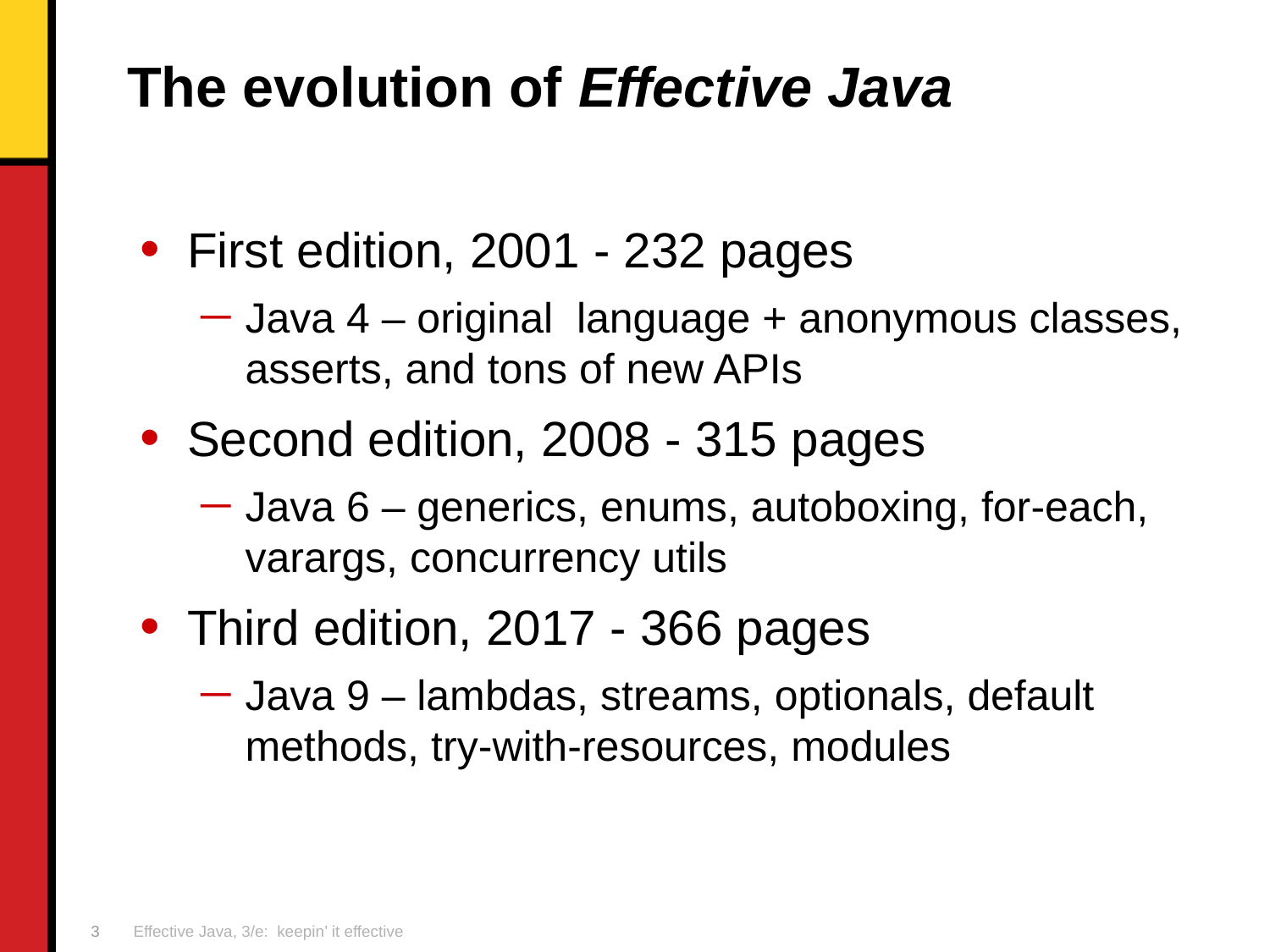

# The evolution of Effective Java
First edition, 2001 - 232 pages
Java 4 – original  language + anonymous classes, asserts, and tons of new APIs
Second edition, 2008 - 315 pages
Java 6 – generics, enums, autoboxing, for-each, varargs, concurrency utils
Third edition, 2017 - 366 pages
Java 9 – lambdas, streams, optionals, default methods, try-with-resources, modules